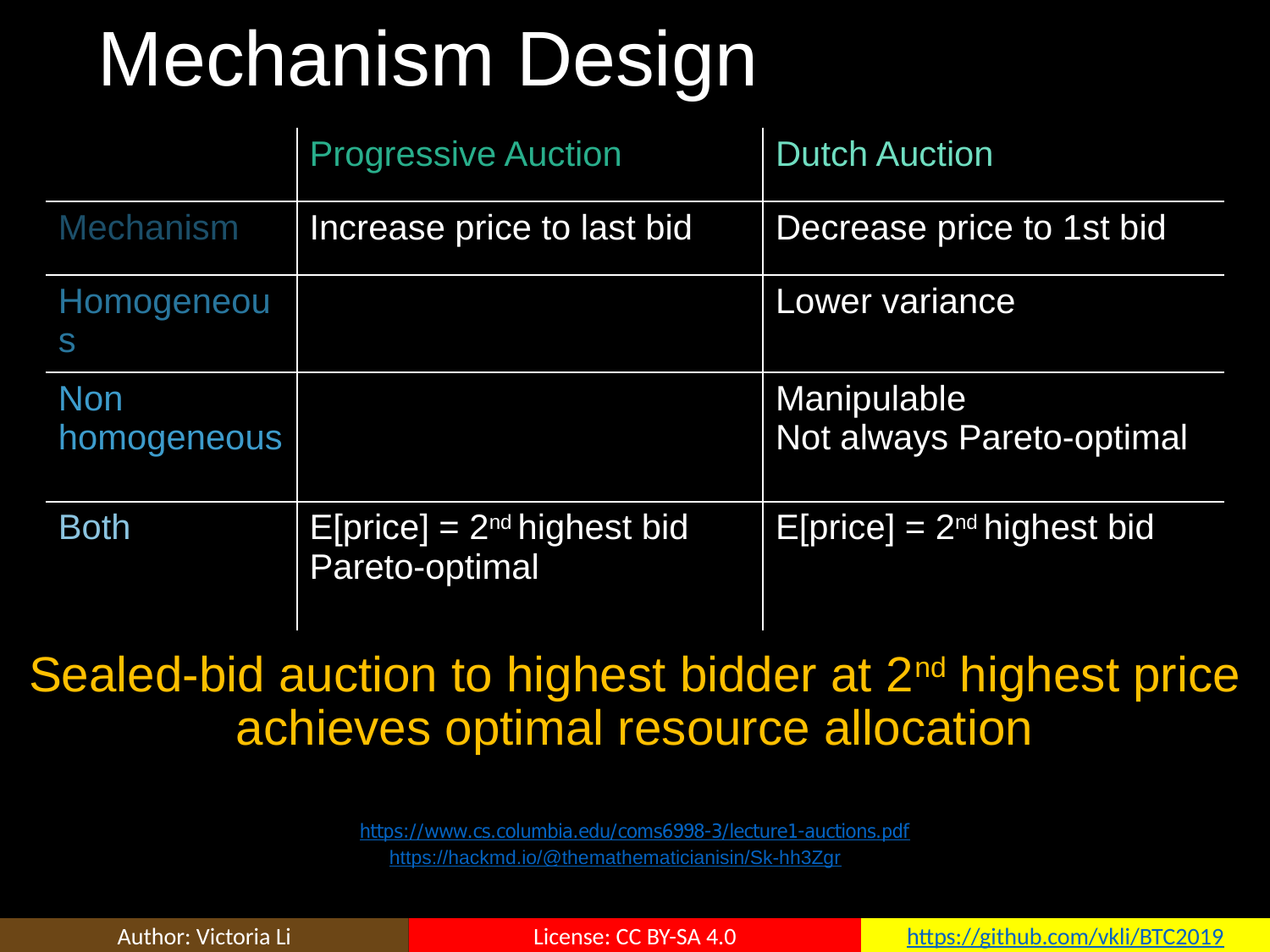

# Mechanism Design
|  | Progressive Auction | Dutch Auction |
| --- | --- | --- |
| Mechanism | Increase price to last bid | Decrease price to 1st bid |
| Homogeneous |  | Lower variance |
| Non homogeneous |  | Manipulable Not always Pareto-optimal |
| Both | E[price] = 2nd highest bid Pareto-optimal | E[price] = 2nd highest bid |
Sealed-bid auction to highest bidder at 2nd highest price achieves optimal resource allocation
https://www.cs.columbia.edu/coms6998-3/lecture1-auctions.pdf
https://hackmd.io/@themathematicianisin/Sk-hh3Zgr
Author: Victoria Li
License: CC BY-SA 4.0
https://github.com/vkli/BTC2019